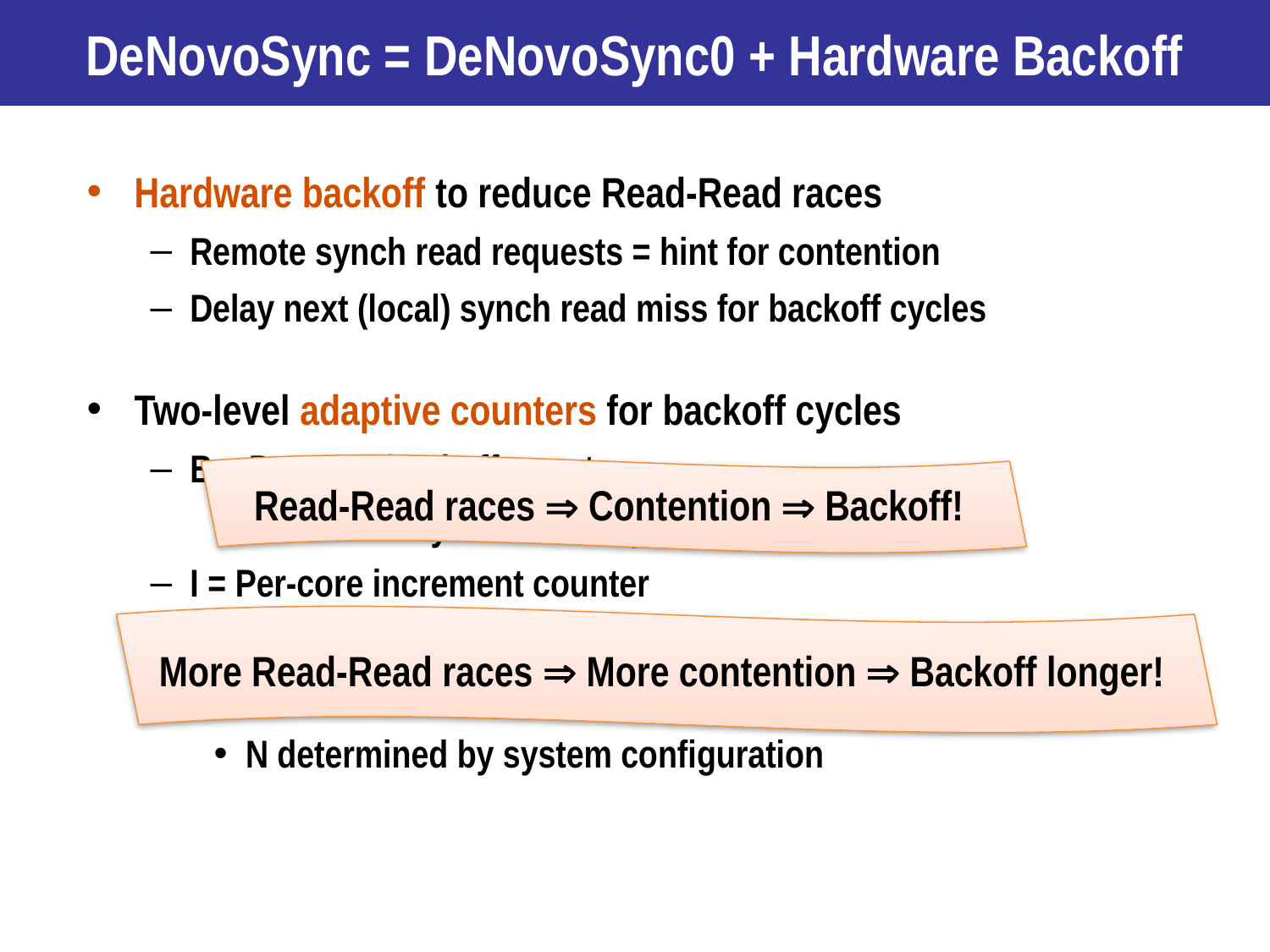

# DeNovoSync = DeNovoSync0 + Hardware Backoff
Hardware backoff to reduce Read-Read races
Remote synch read requests = hint for contention
Delay next (local) synch read miss for backoff cycles
Two-level adaptive counters for backoff cycles
B = Per-core backoff counter
On remote synch read request, B ← B + I
I = Per-core increment counter
D = Default increment value
On Nth remote synch read request, I ← I + D
N determined by system configuration

Read-Read races ⇒ Contention ⇒ Backoff!
More Read-Read races ⇒ More contention ⇒ Backoff longer!
20